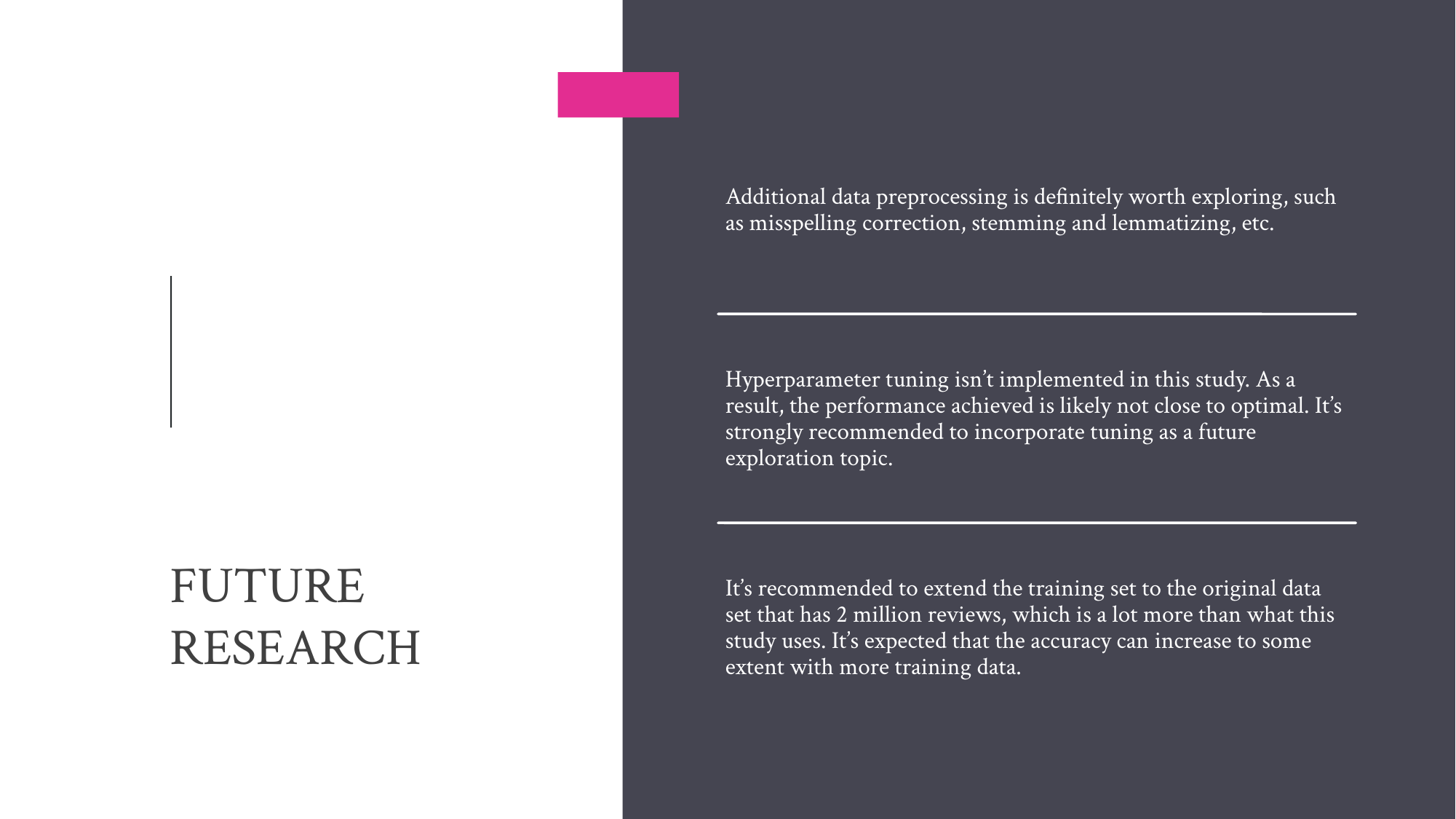

Additional data preprocessing is definitely worth exploring, such as misspelling correction, stemming and lemmatizing, etc.
Hyperparameter tuning isn’t implemented in this study. As a result, the performance achieved is likely not close to optimal. It’s strongly recommended to incorporate tuning as a future exploration topic.
It’s recommended to extend the training set to the original data set that has 2 million reviews, which is a lot more than what this study uses. It’s expected that the accuracy can increase to some extent with more training data.
# FUTURE research